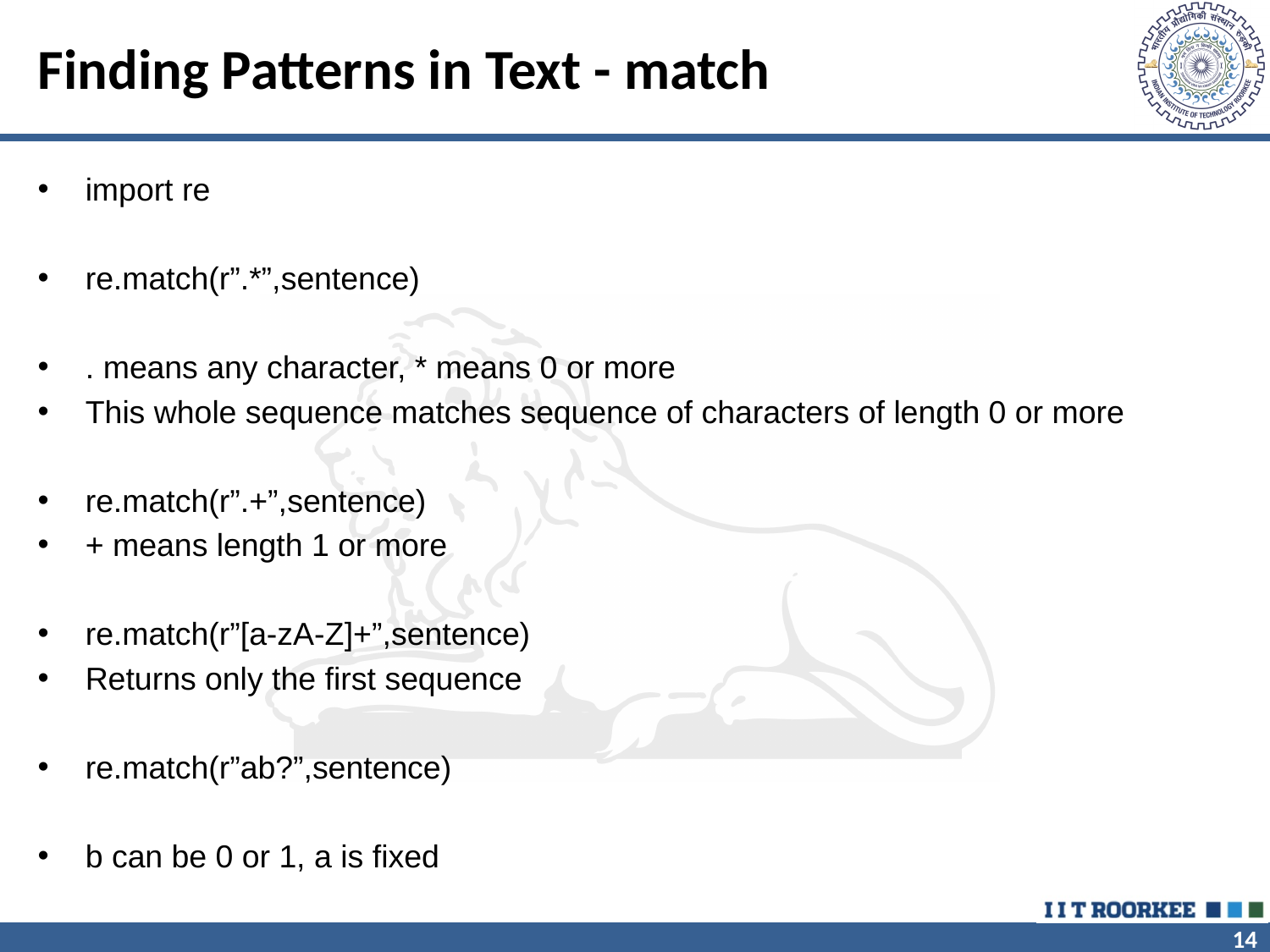

# Finding Patterns in Text - match
import re

re.match(r”.*”,sentence)

. means any character, * means 0 or more
This whole sequence matches sequence of characters of length 0 or more

re.match(r”.+”,sentence)
+ means length 1 or more

re.match(r”[a-zA-Z]+”,sentence)
Returns only the first sequence

re.match(r”ab?”,sentence)

b can be 0 or 1, a is fixed